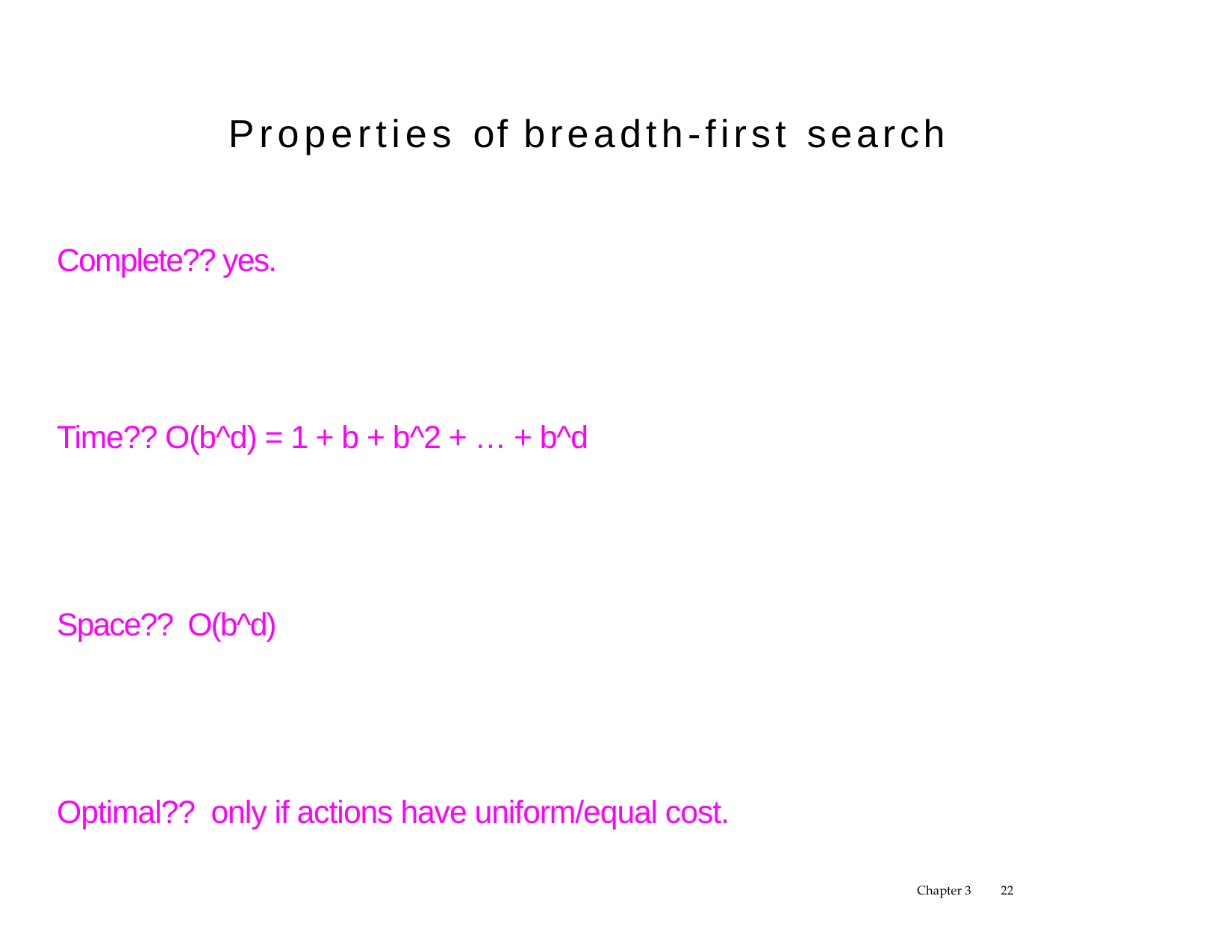

Properties of breadth-first search
Complete?? yes.

Time?? O(b^d) = 1 + b + b^2 + … + b^d

Space??  O(b^d)

Optimal??  only if actions have uniform/equal cost.
Chapter 3
22